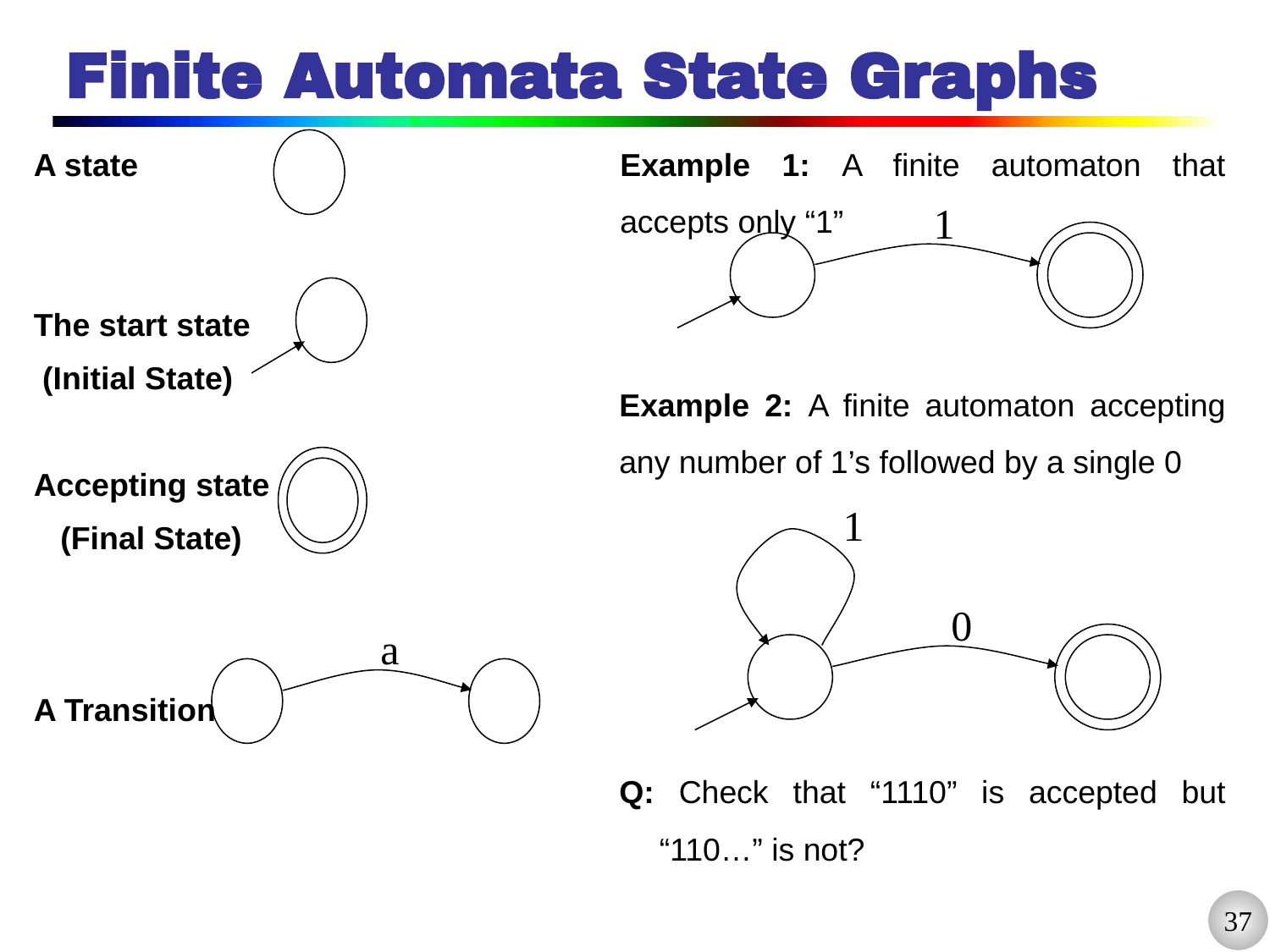

# Finite Automata State Graphs

A state

The start state
 (Initial State)

Accepting state
   (Final State)

A Transition

Example 1: A finite automaton that accepts only “1”

1

a

Example 2: A finite automaton accepting any number of 1’s followed by a single 0

Q: Check that “1110” is accepted but “110…” is not?
1

0